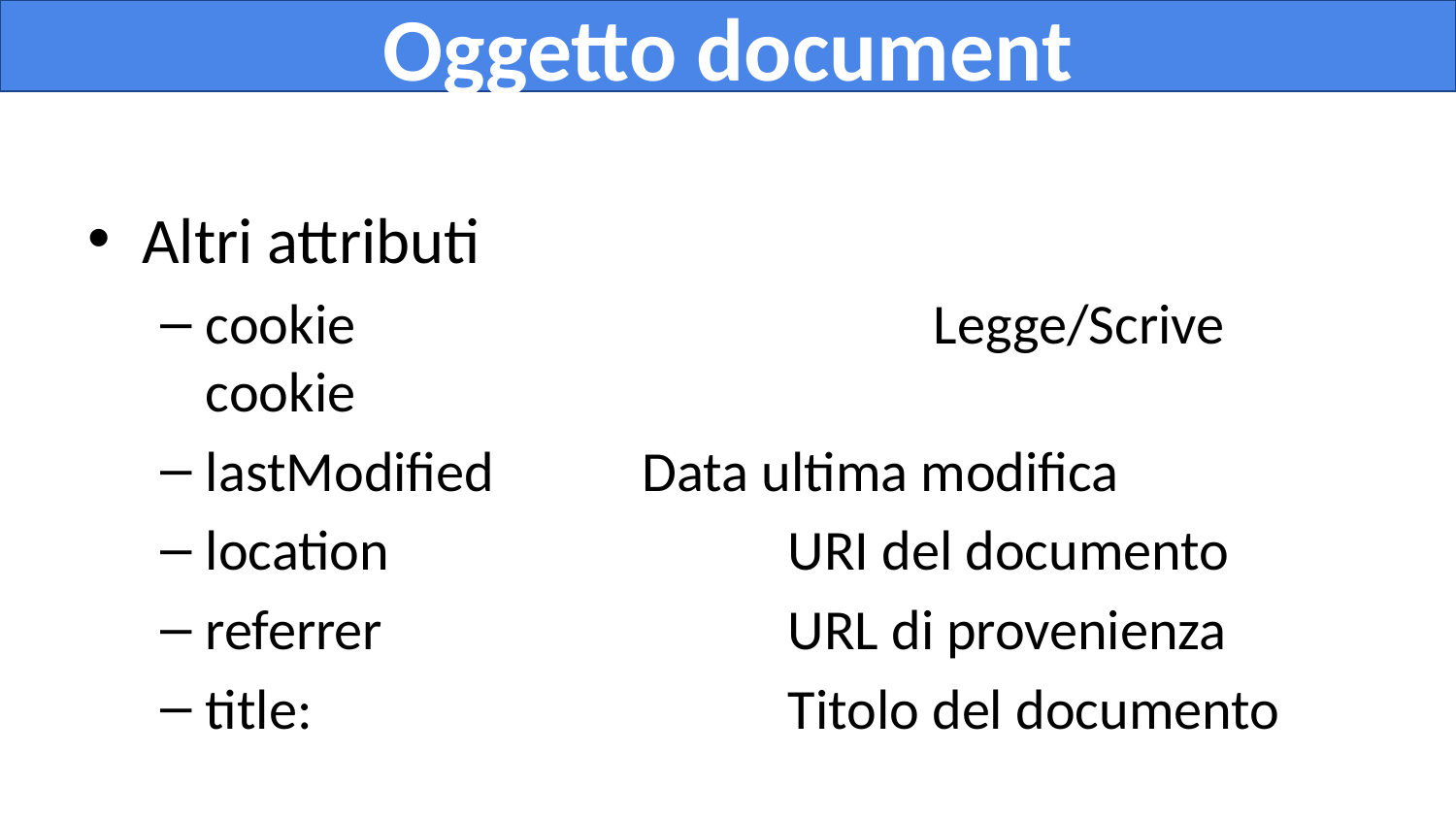

# Oggetto document
Altri attributi
cookie				Legge/Scrive cookie
lastModified		Data ultima modifica
location			URI del documento
referrer			URL di provenienza
title:				Titolo del documento